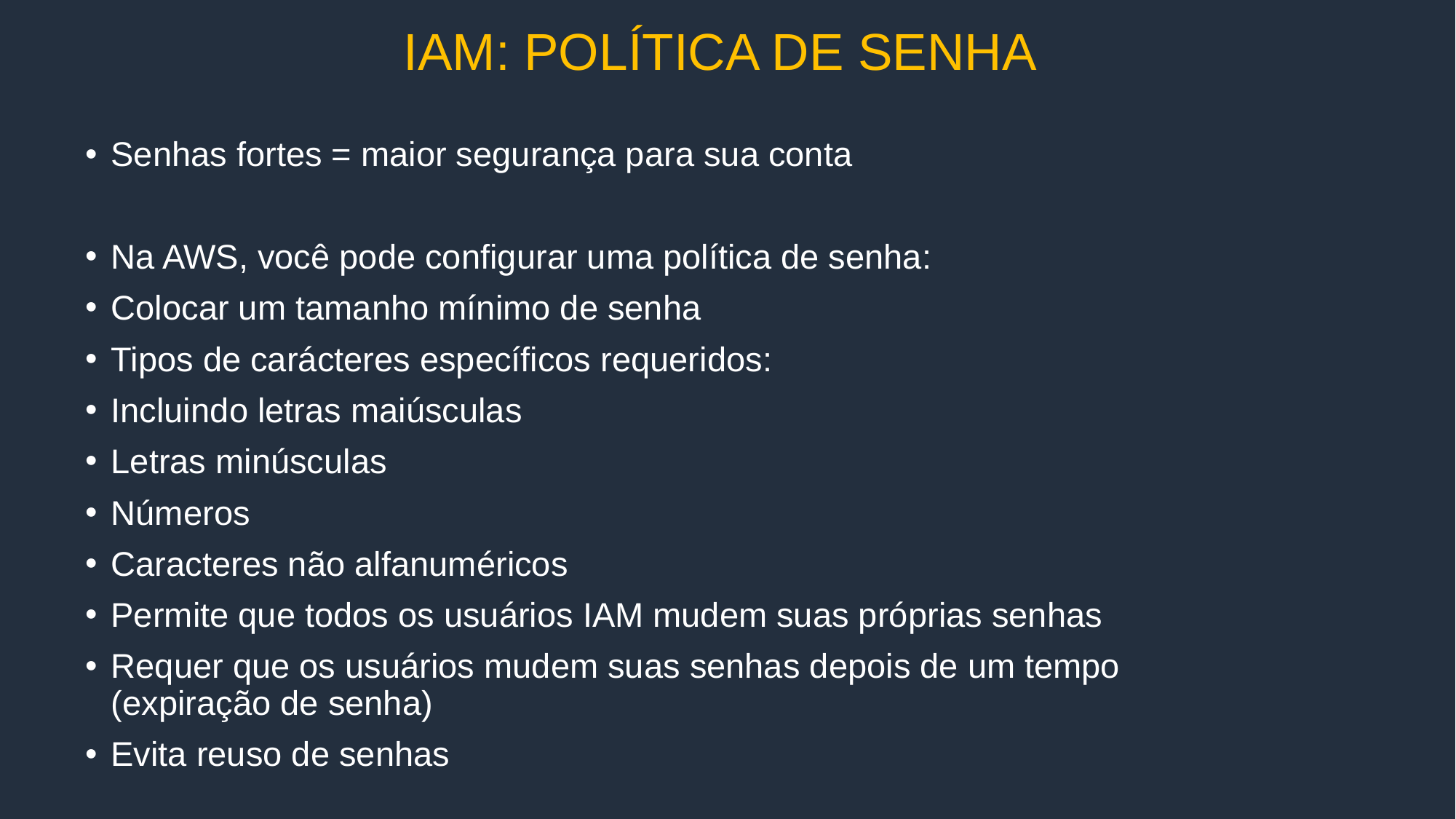

# IAM: POLÍTICA DE SENHA
Senhas fortes = maior segurança para sua conta

Na AWS, você pode configurar uma política de senha:
Colocar um tamanho mínimo de senha
Tipos de carácteres específicos requeridos:
Incluindo letras maiúsculas
Letras minúsculas
Números
Caracteres não alfanuméricos
Permite que todos os usuários IAM mudem suas próprias senhas
Requer que os usuários mudem suas senhas depois de um tempo
(expiração de senha)
Evita reuso de senhas